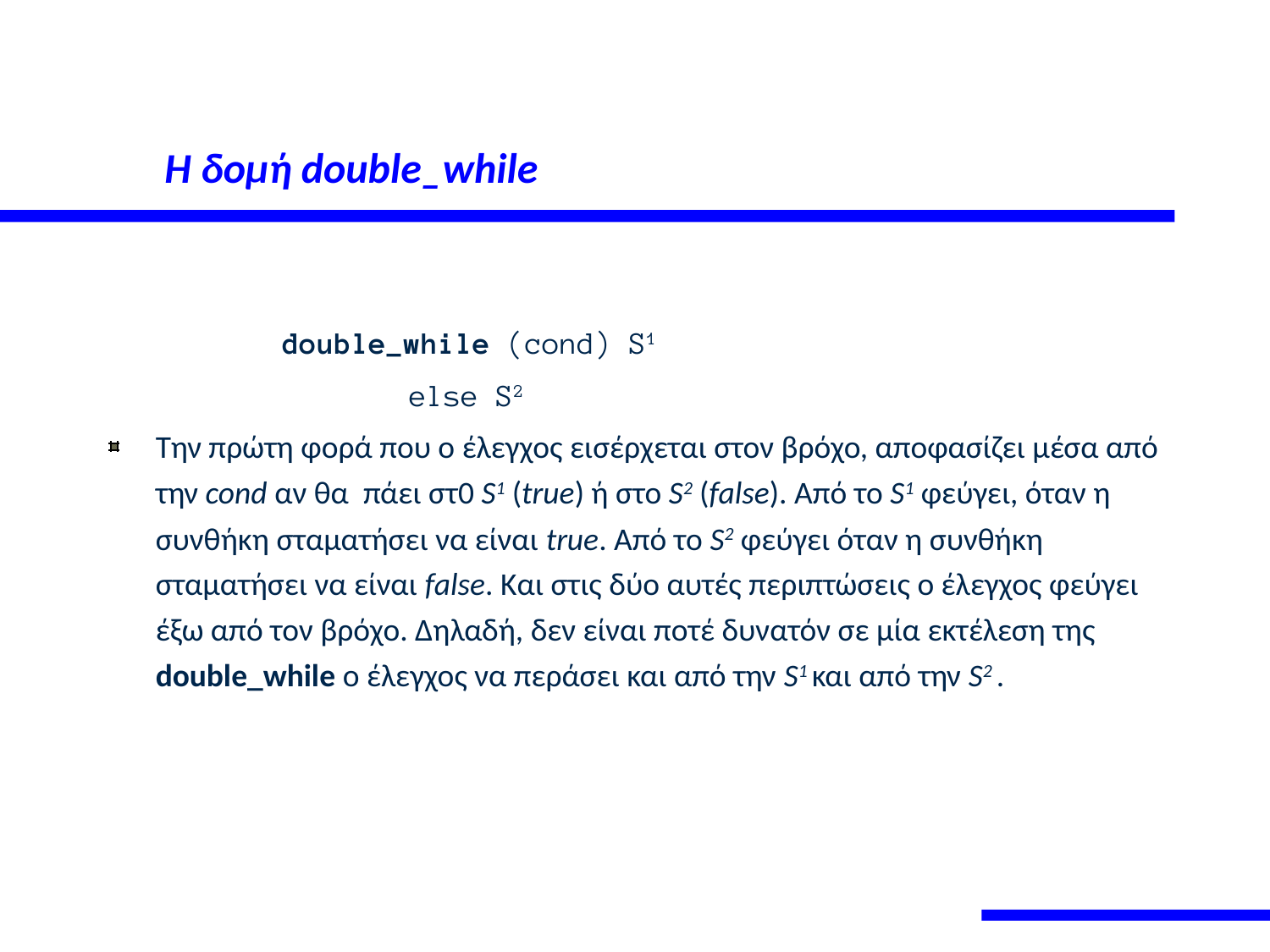

# Η δομή double_while

		double_while (cond) S1
			else S2
Την πρώτη φορά που ο έλεγχος εισέρχεται στον βρόχο, αποφασίζει μέσα από την cond αν θα  πάει στ0 S1 (true) ή στο S2 (false). Από το S1 φεύγει, όταν η συνθήκη σταματήσει να είναι true. Από το S2 φεύγει όταν η συνθήκη σταματήσει να είναι false. Και στις δύο αυτές περιπτώσεις ο έλεγχος φεύγει έξω από τον βρόχο. Δηλαδή, δεν είναι ποτέ δυνατόν σε μία εκτέλεση της double_while ο έλεγχος να περάσει και από την S1 και από την S2 .